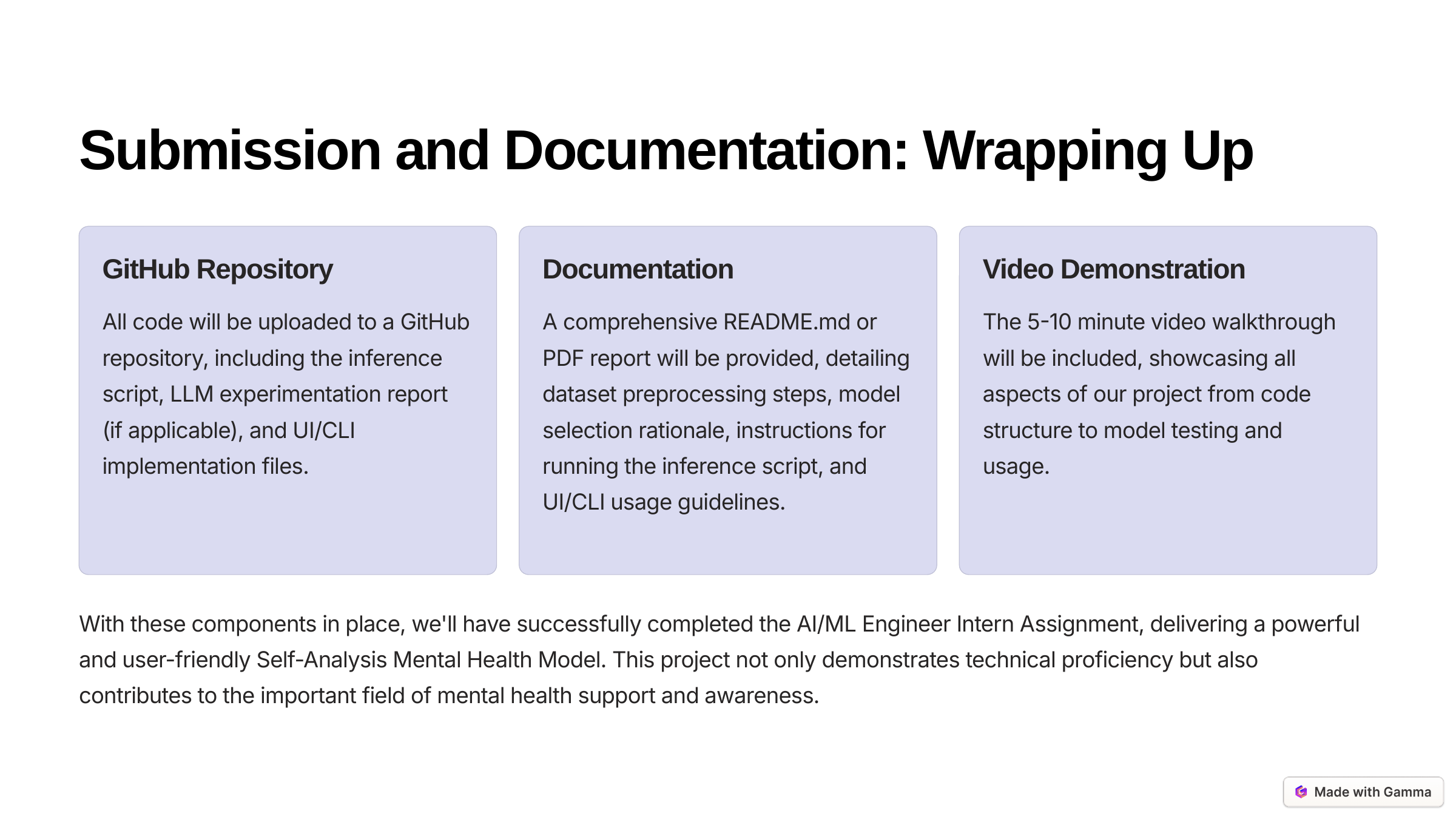

Submission and Documentation: Wrapping Up

GitHub Repository
Documentation
Video Demonstration
All code will be uploaded to a GitHub repository, including the inference script, LLM experimentation report (if applicable), and UI/CLI implementation files.
A comprehensive README.md or PDF report will be provided, detailing dataset preprocessing steps, model selection rationale, instructions for running the inference script, and UI/CLI usage guidelines.
The 5-10 minute video walkthrough will be included, showcasing all aspects of our project from code structure to model testing and usage.
With these components in place, we'll have successfully completed the AI/ML Engineer Intern Assignment, delivering a powerful and user-friendly Self-Analysis Mental Health Model. This project not only demonstrates technical proficiency but also contributes to the important field of mental health support and awareness.